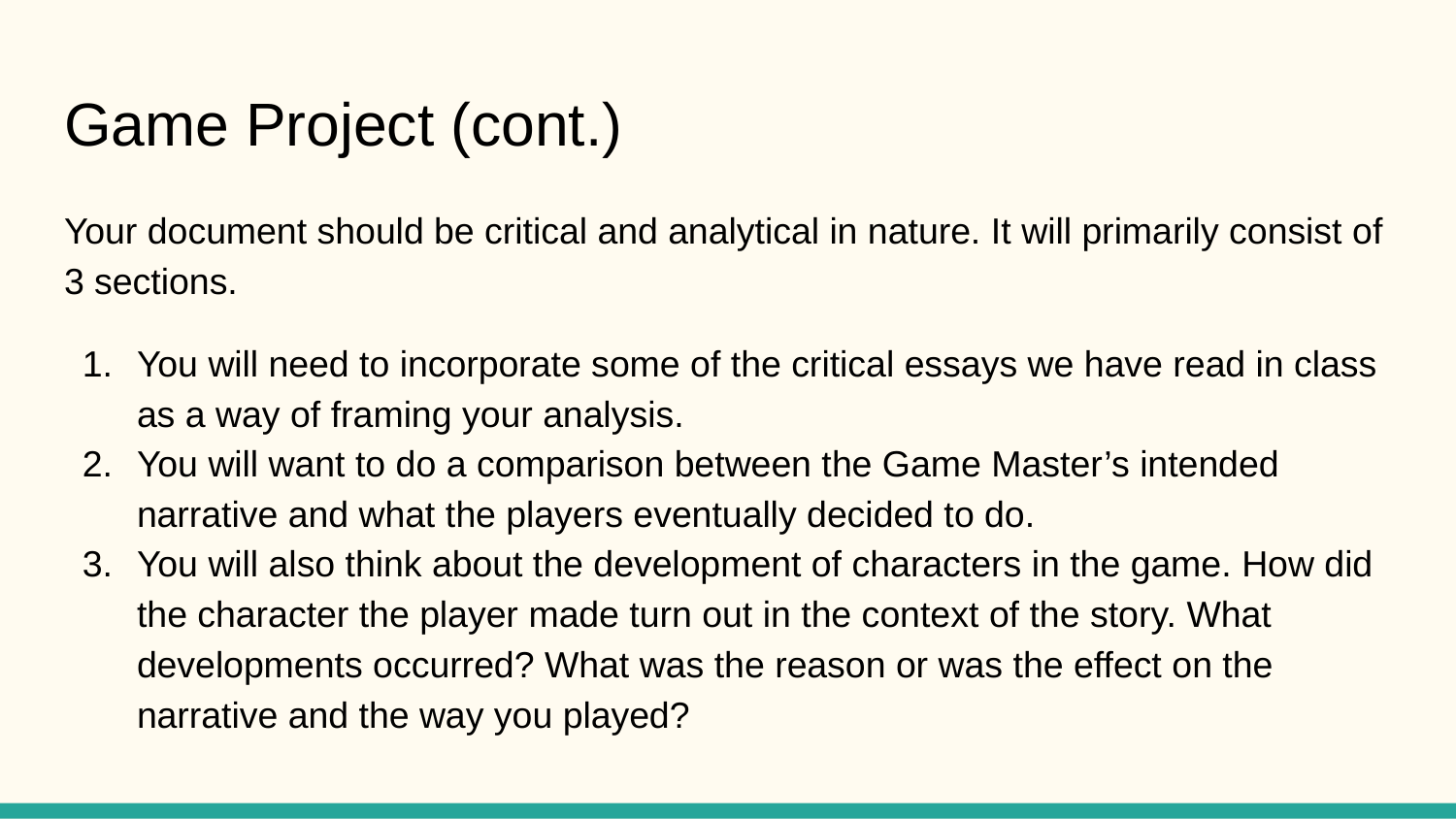

# Game Project (cont.)
Your document should be critical and analytical in nature. It will primarily consist of 3 sections.
You will need to incorporate some of the critical essays we have read in class as a way of framing your analysis.
You will want to do a comparison between the Game Master’s intended narrative and what the players eventually decided to do.
You will also think about the development of characters in the game. How did the character the player made turn out in the context of the story. What developments occurred? What was the reason or was the effect on the narrative and the way you played?